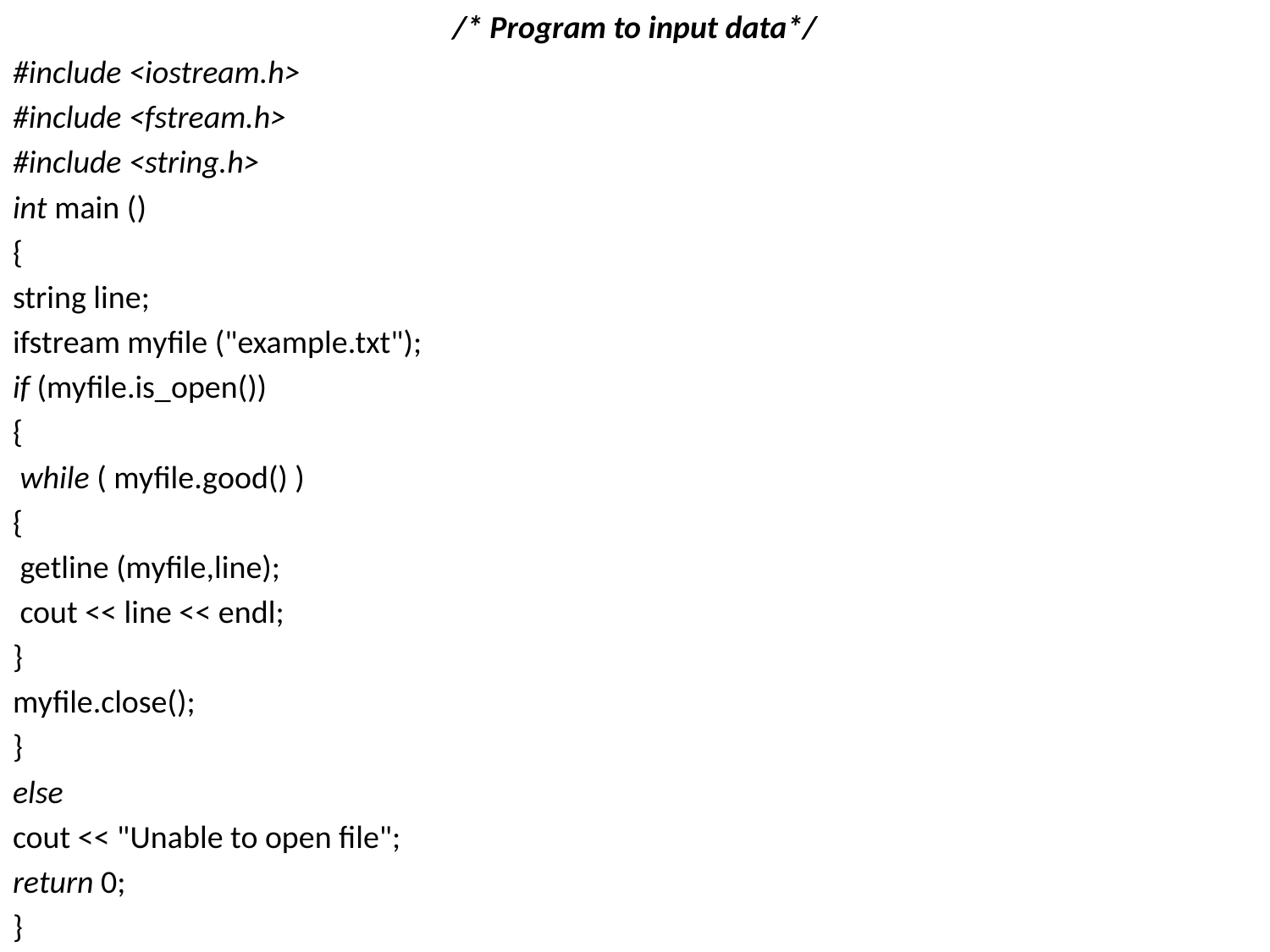

/* Program to input data*/
#include <iostream.h>
#include <fstream.h>
#include <string.h>
int main ()
{
string line;
ifstream myfile ("example.txt");
if (myfile.is_open())
{
 while ( myfile.good() )
{
 getline (myfile,line);
 cout << line << endl;
}
myfile.close();
}
else
cout << "Unable to open file";
return 0;
}